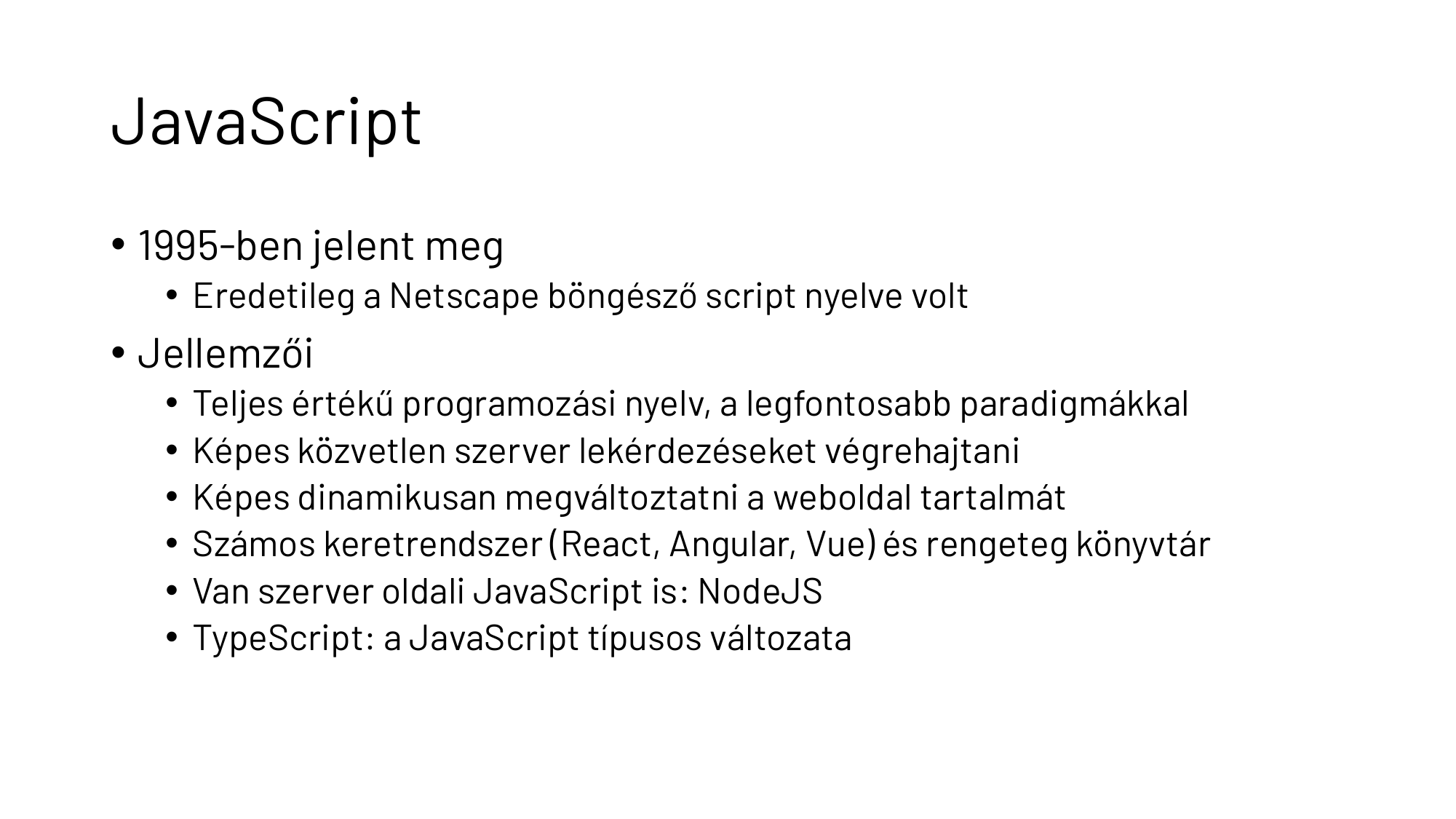

# JavaScript
1995-ben jelent meg
Eredetileg a Netscape böngésző script nyelve volt
Jellemzői
Teljes értékű programozási nyelv, a legfontosabb paradigmákkal
Képes közvetlen szerver lekérdezéseket végrehajtani
Képes dinamikusan megváltoztatni a weboldal tartalmát
Számos keretrendszer (React, Angular, Vue) és rengeteg könyvtár
Van szerver oldali JavaScript is: NodeJS
TypeScript: a JavaScript típusos változata